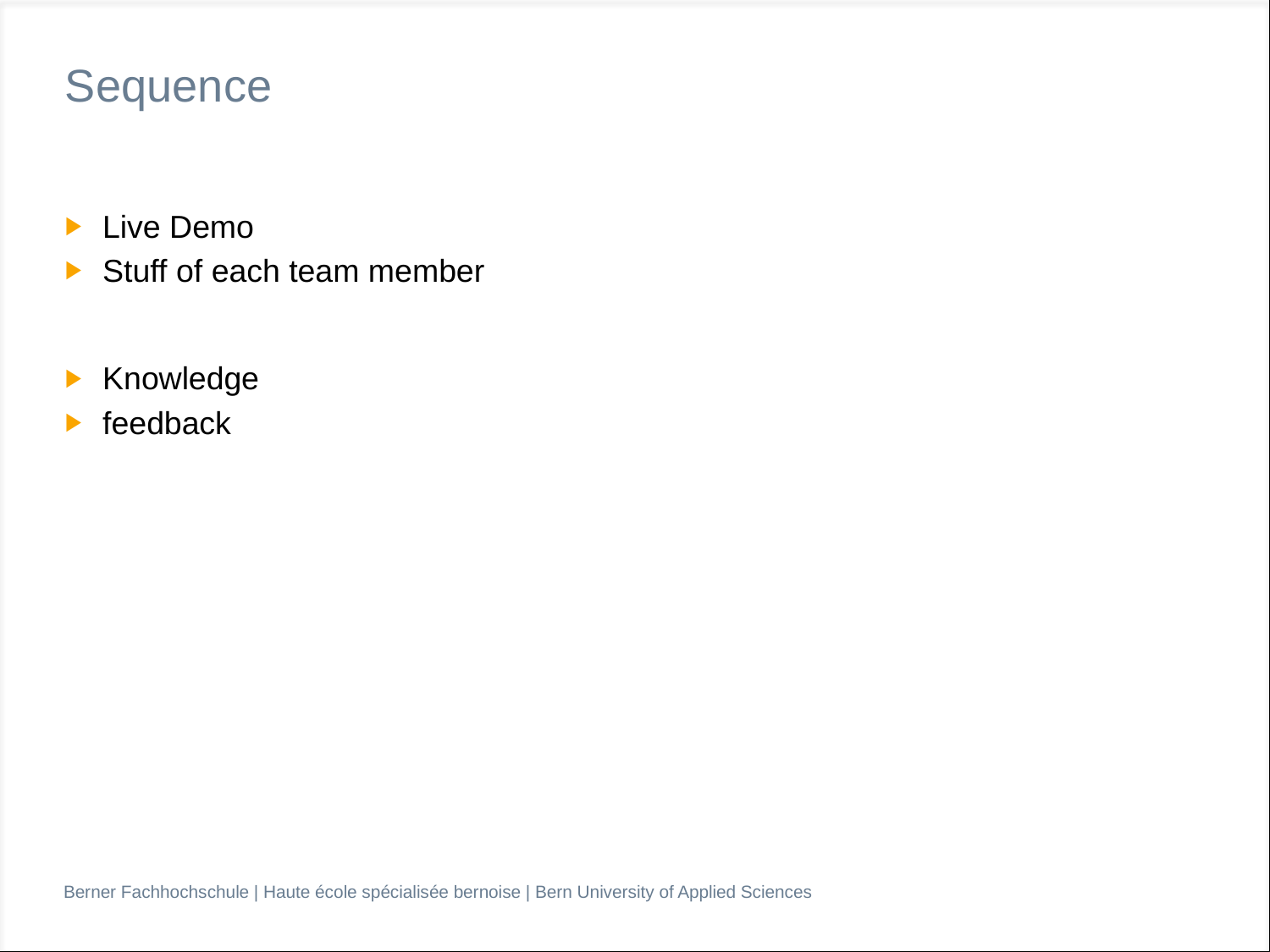

# Sequence
Live Demo
Stuff of each team member

Knowledge
feedback